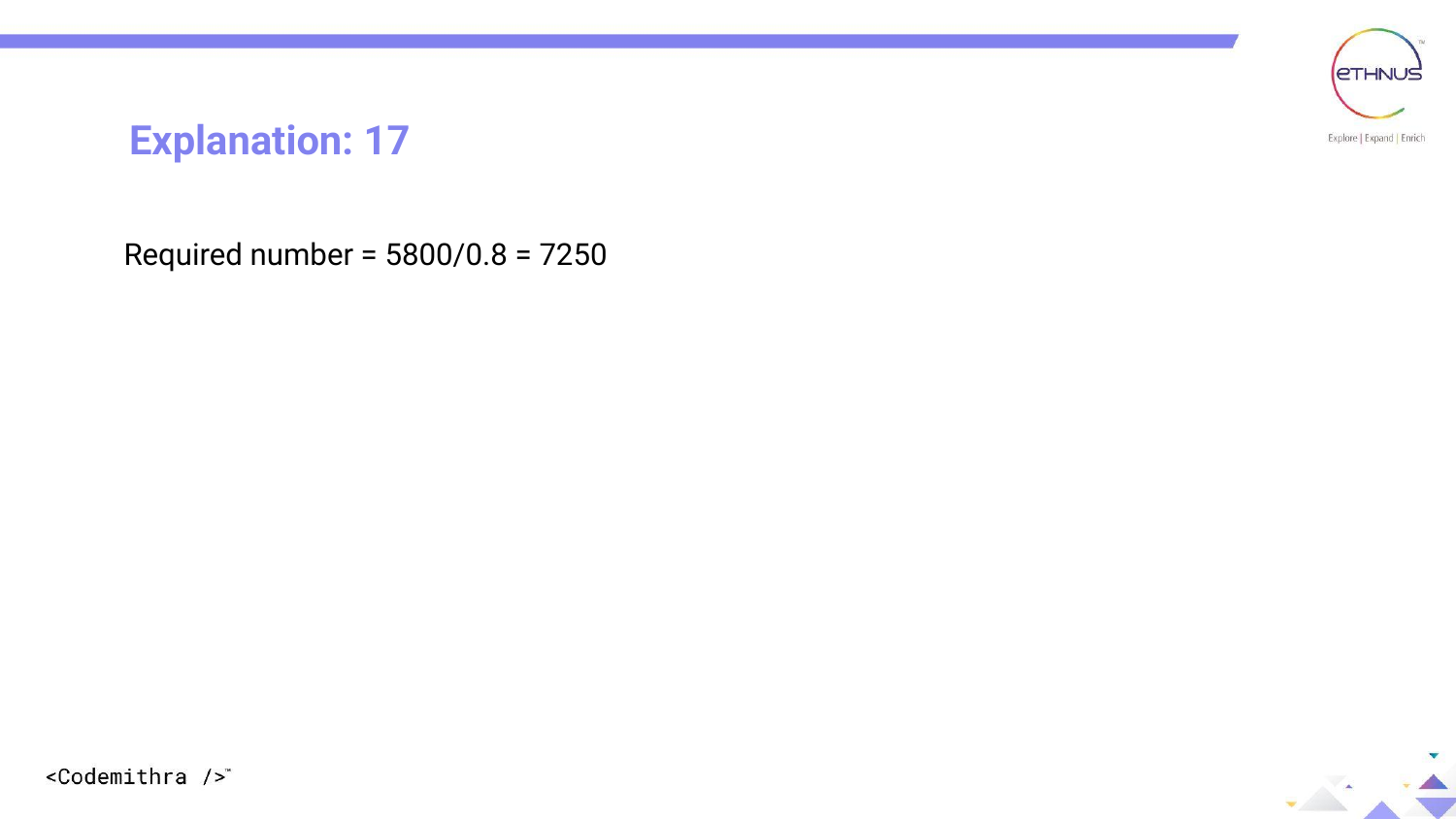

Explanation:
Explanation: 17
Required number = 5800/0.8 = 7250